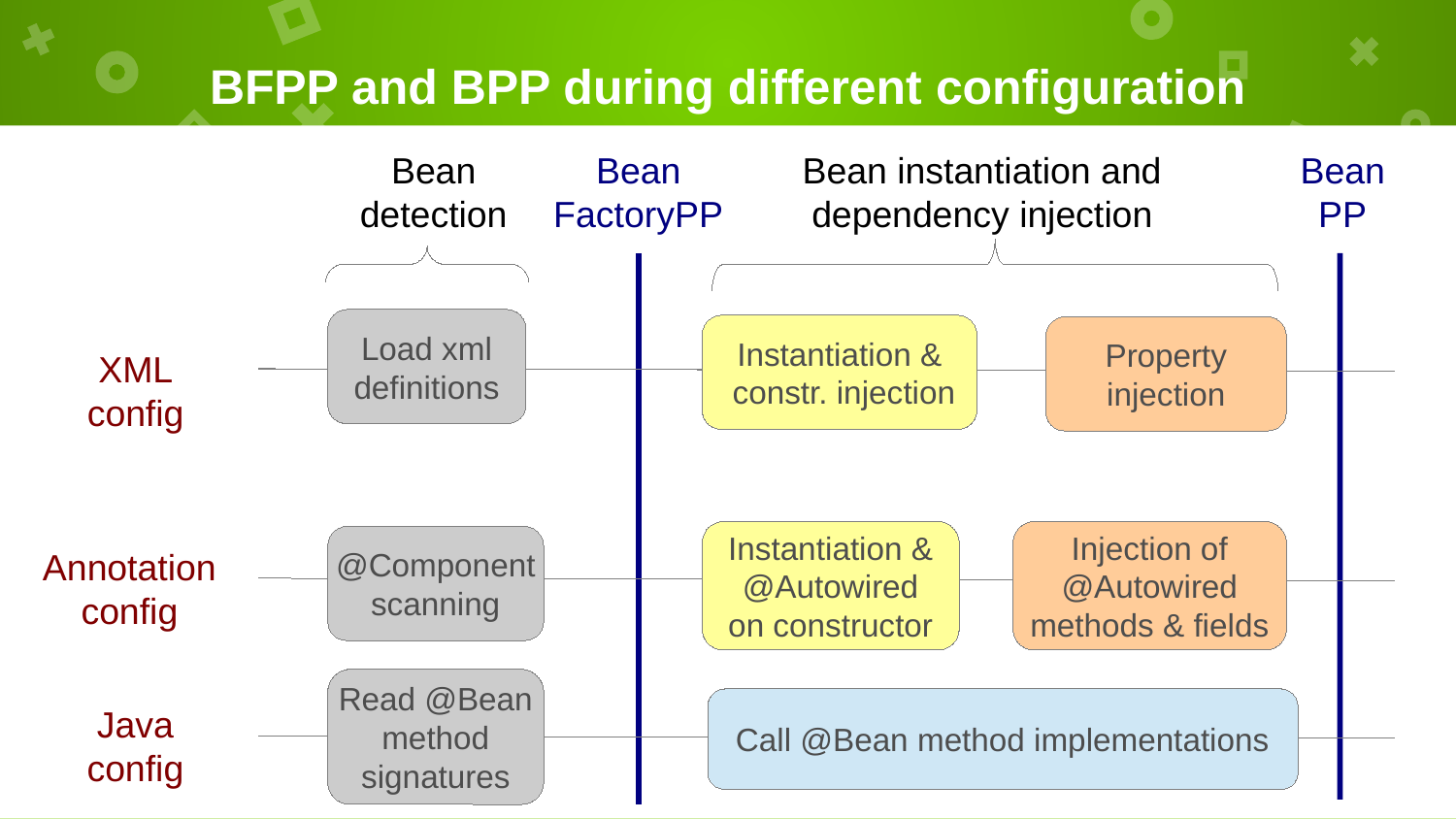

# BFPP and BPP during different configuration

Bean
detection
Bean
FactoryPP
Bean instantiation and
dependency injection
Bean
PP

Load xml
definitions
Instantiation &
 constr. injection
Property
injection
XML
config

Instantiation &
@Autowired
on constructor
Injection of
@Autowired
methods & fields
@Component
scanning
Annotation
config

Read @Bean
method
signatures
Call @Bean method implementations
Java
config